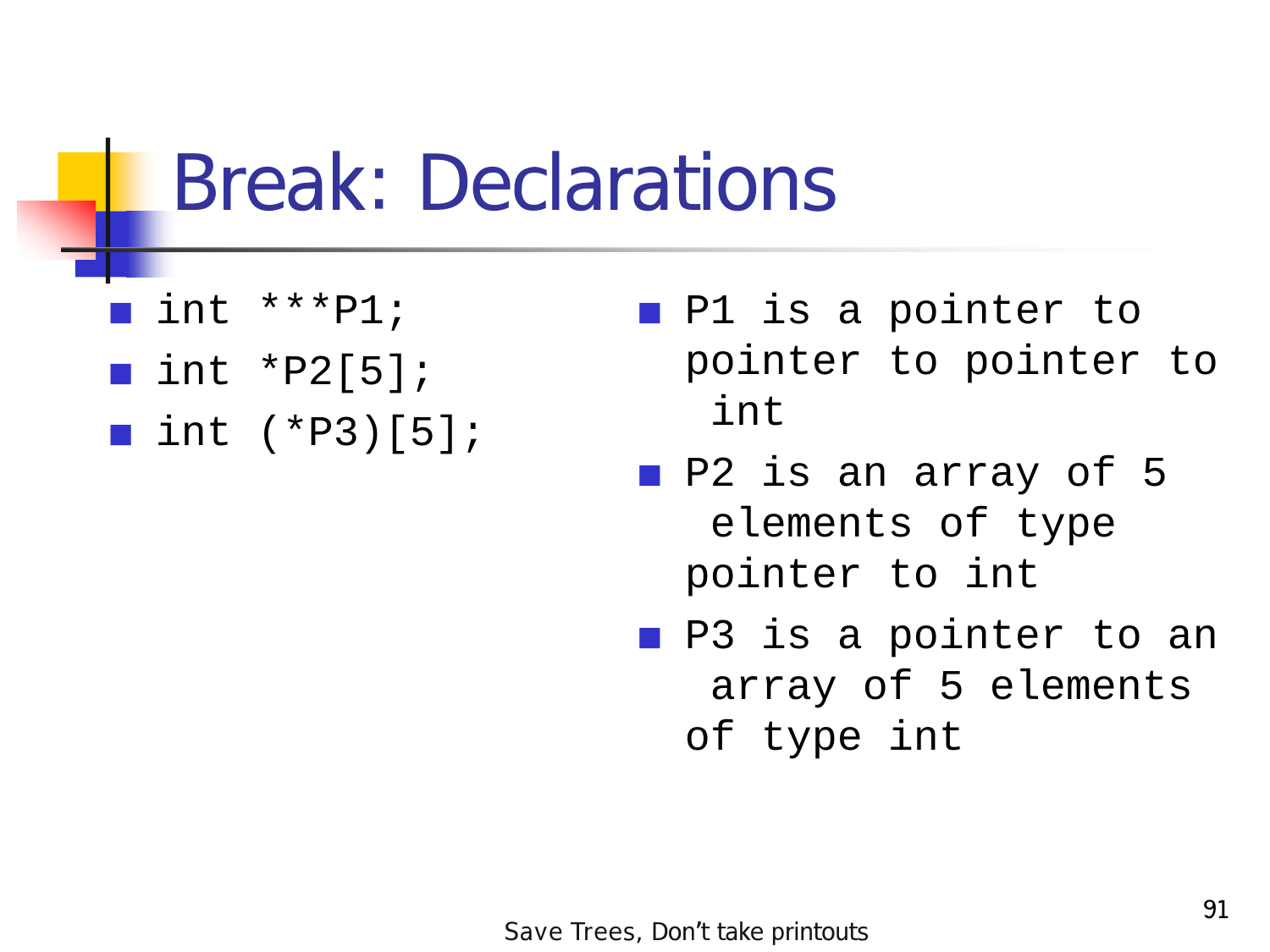

# Break: Declarations
int ***P1;
int *P2[5];
int (*P3)[5];
P1 is a pointer to  pointer to pointer to  int
P2 is an array of 5  elements of type  pointer to int
P3 is a pointer to an  array of 5 elements  of type int
91
Save Trees, Don’t take printouts